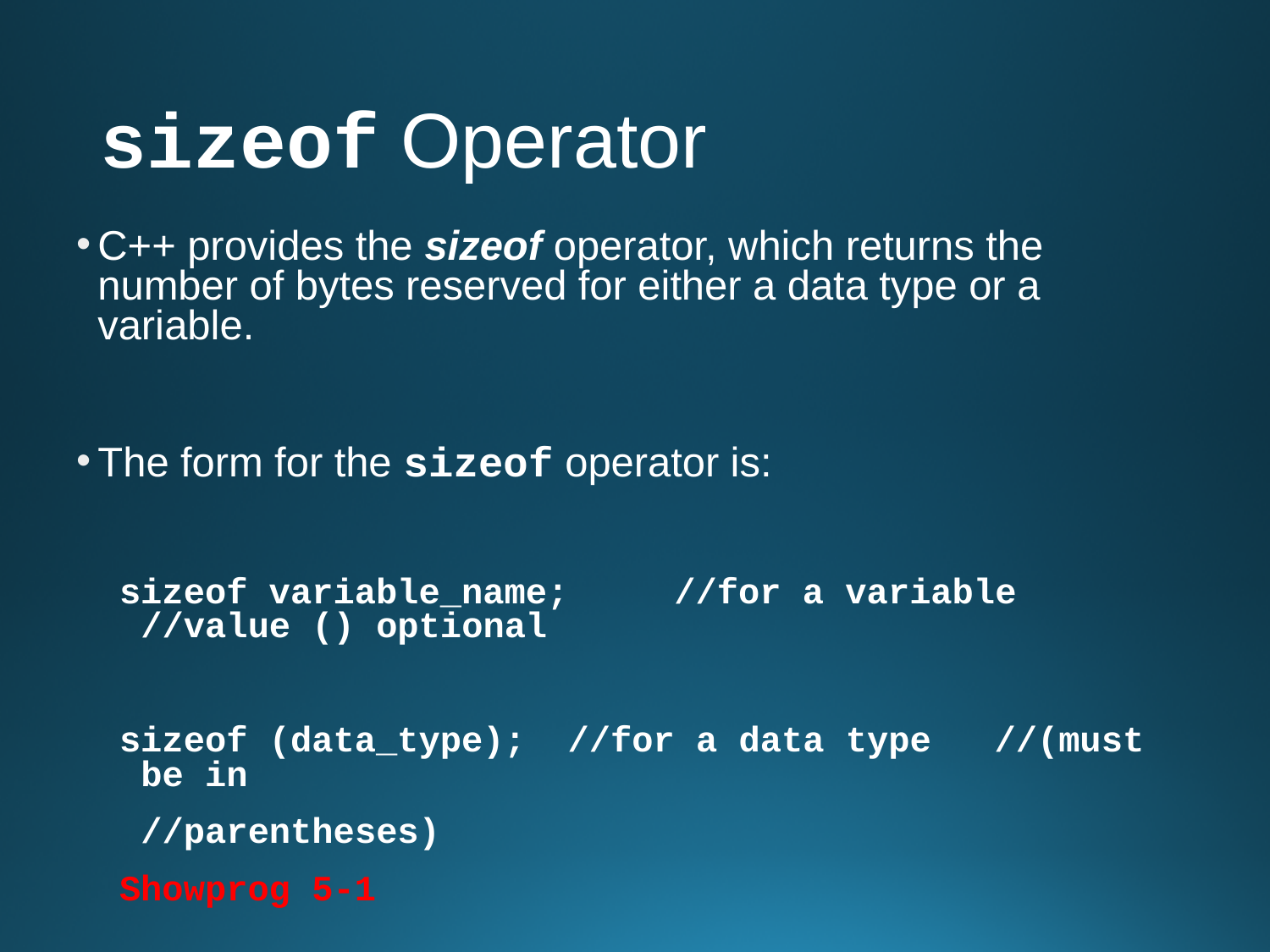

# sizeof Operator
C++ provides the sizeof operator, which returns the number of bytes reserved for either a data type or a variable.

The form for the sizeof operator is:

sizeof variable_name;	//for a variable 					//value () optional

sizeof (data_type);	//for a data type 					//(must be in
 						//parentheses)
Showprog 5-1